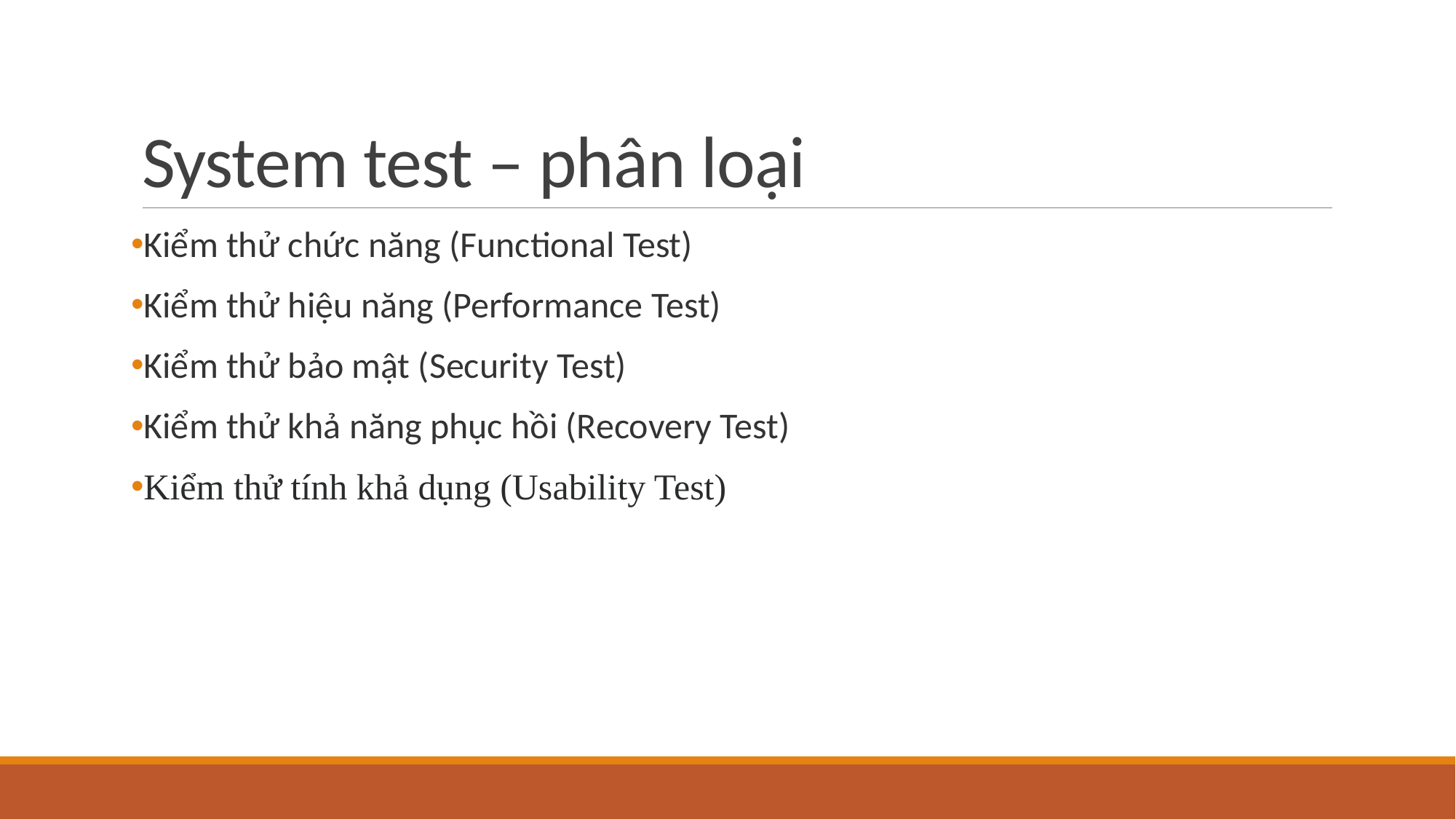

# System test – phân loại
Kiểm thử chức năng (Functional Test)
Kiểm thử hiệu năng (Performance Test)
Kiểm thử bảo mật (Security Test)
Kiểm thử khả năng phục hồi (Recovery Test)
Kiểm thử tính khả dụng (Usability Test)